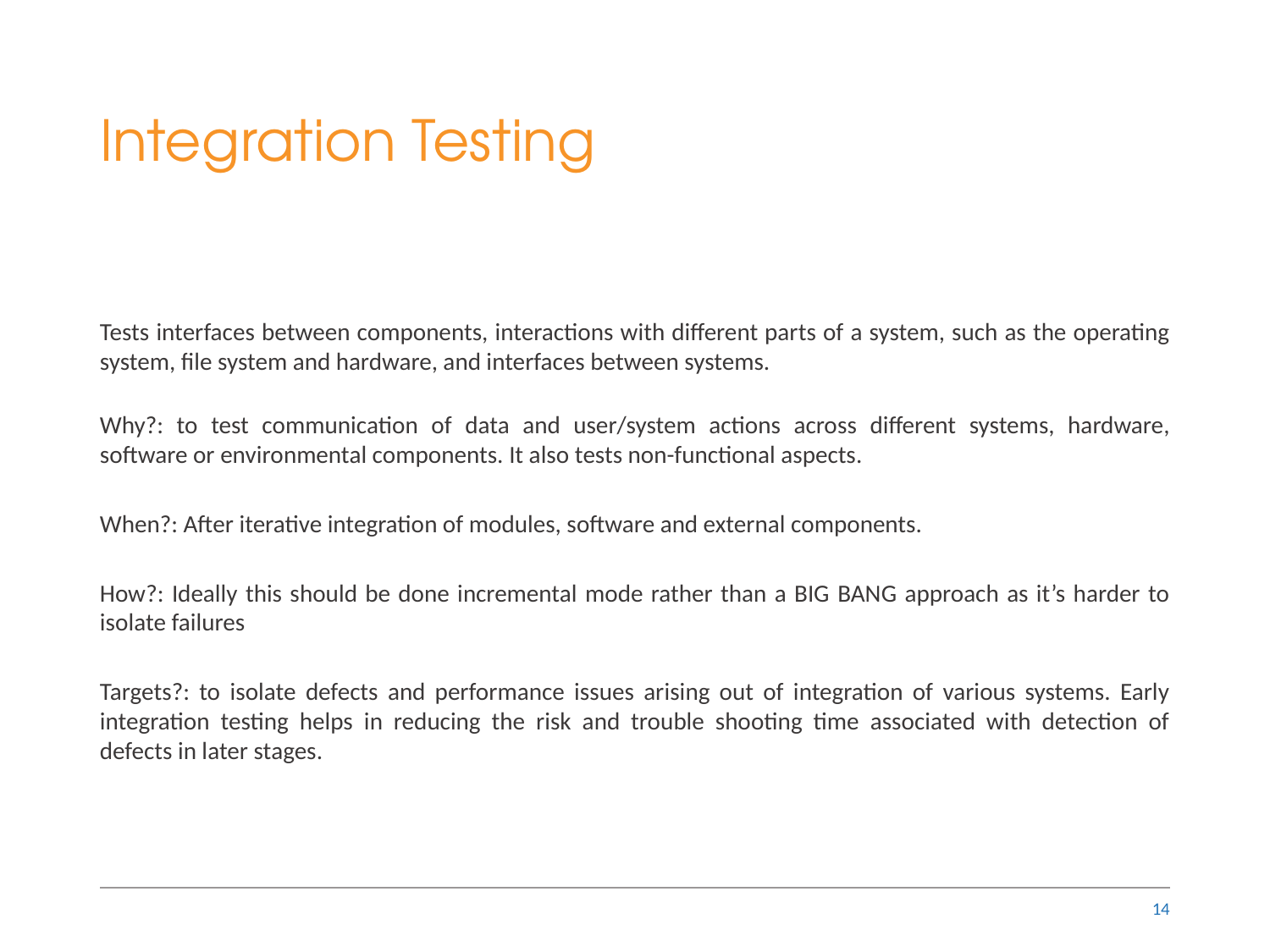

# Integration Testing
Tests interfaces between components, interactions with different parts of a system, such as the operating system, file system and hardware, and interfaces between systems.

Why?: to test communication of data and user/system actions across different systems, hardware, software or environmental components. It also tests non-functional aspects.

When?: After iterative integration of modules, software and external components.

How?: Ideally this should be done incremental mode rather than a BIG BANG approach as it’s harder to isolate failures

Targets?: to isolate defects and performance issues arising out of integration of various systems. Early integration testing helps in reducing the risk and trouble shooting time associated with detection of defects in later stages.
14